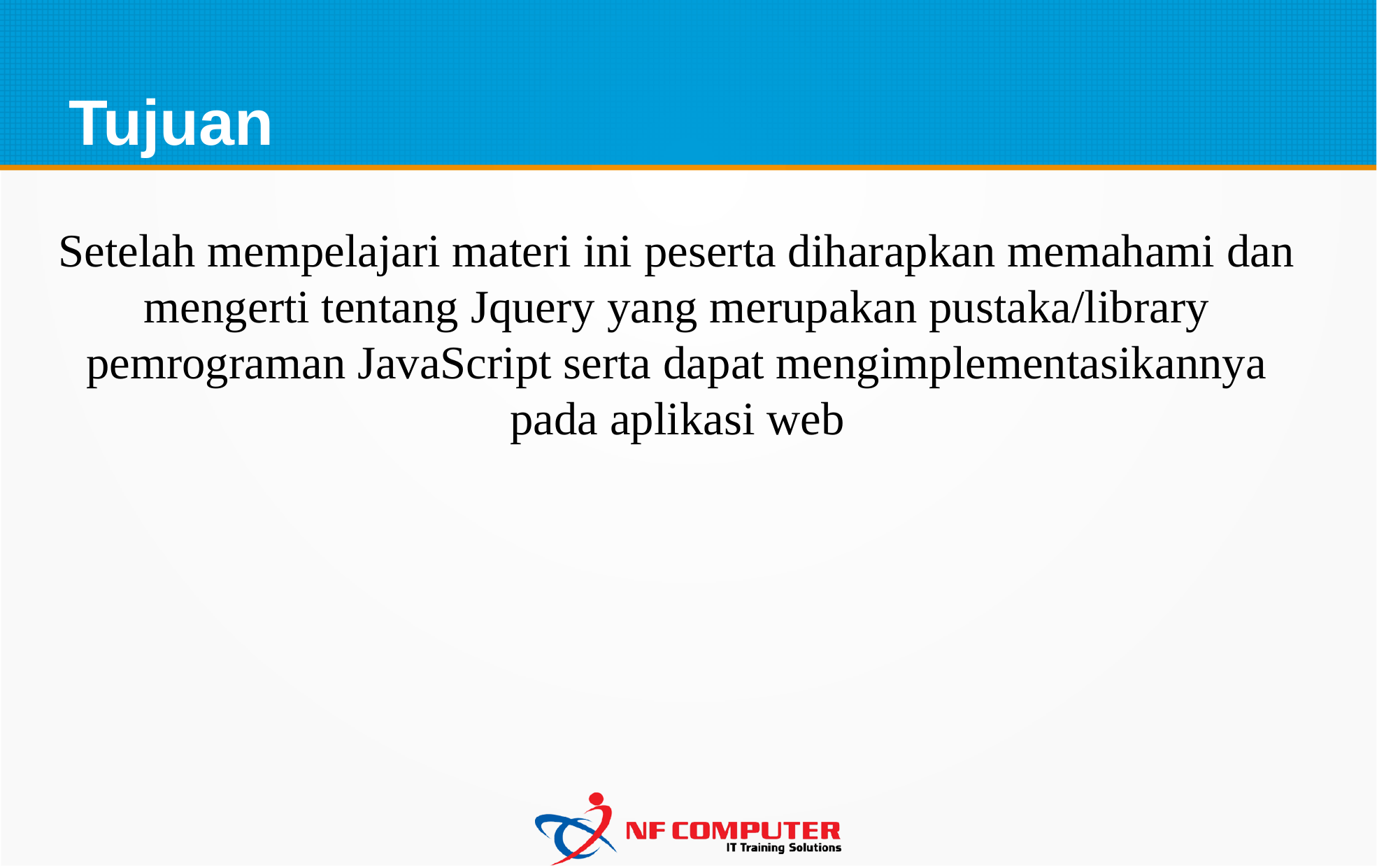

Tujuan
Setelah mempelajari materi ini peserta diharapkan memahami dan mengerti tentang Jquery yang merupakan pustaka/library pemrograman JavaScript serta dapat mengimplementasikannya pada aplikasi web